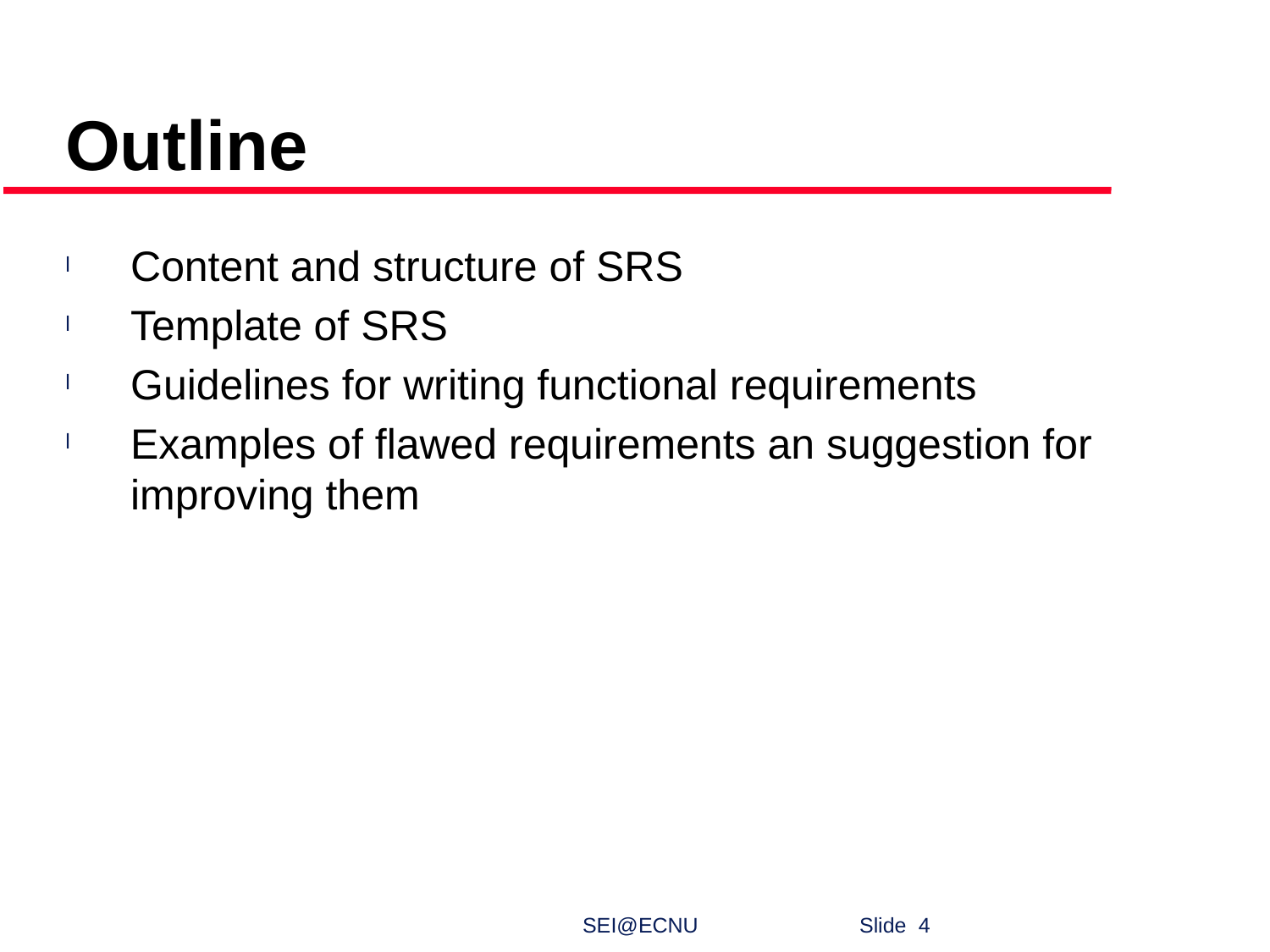

# Outline
Content and structure of SRS
Template of SRS
Guidelines for writing functional requirements
Examples of flawed requirements an suggestion for improving them